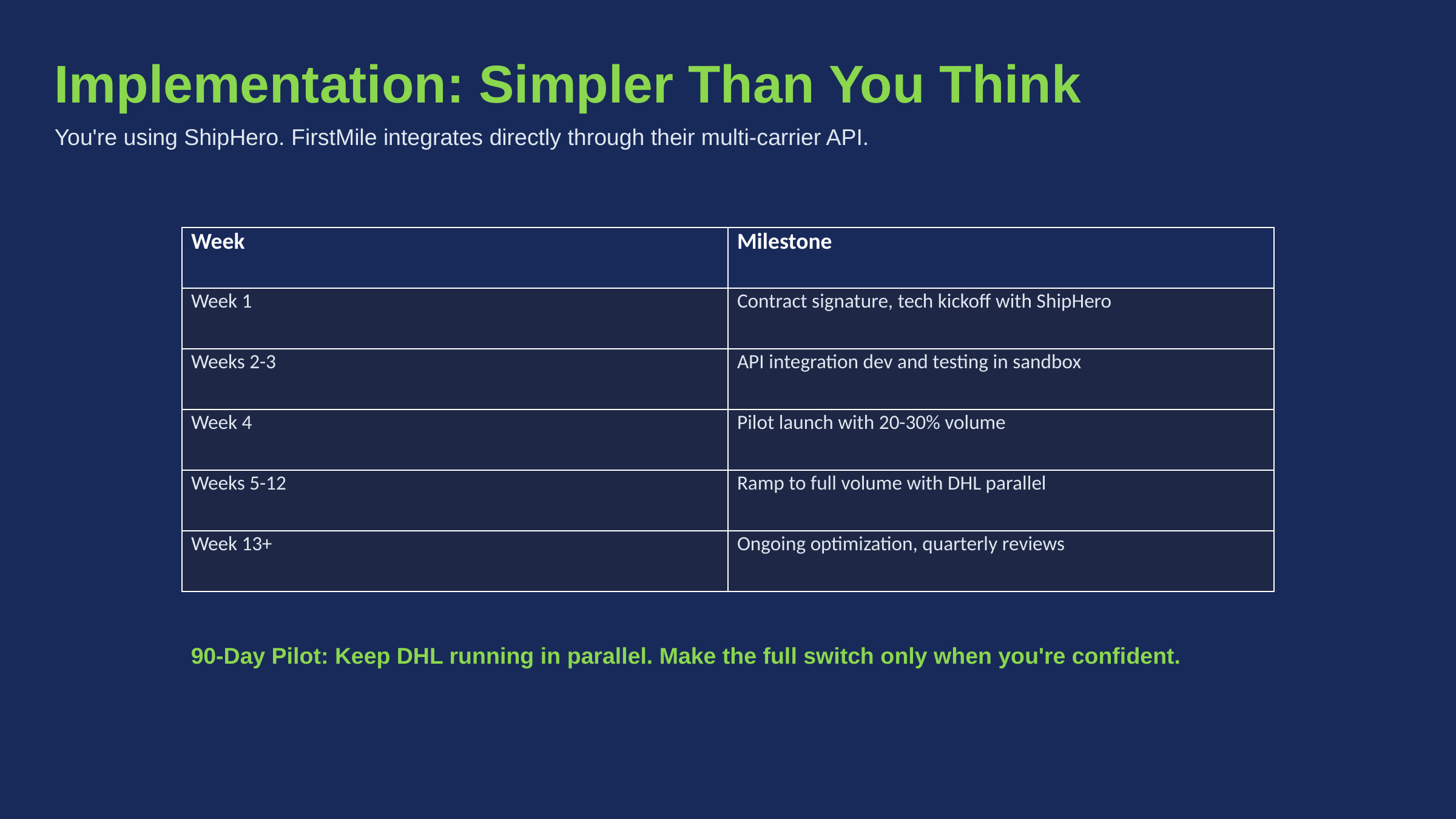

Implementation: Simpler Than You Think
You're using ShipHero. FirstMile integrates directly through their multi-carrier API.
| Week | Milestone |
| --- | --- |
| Week 1 | Contract signature, tech kickoff with ShipHero |
| Weeks 2-3 | API integration dev and testing in sandbox |
| Week 4 | Pilot launch with 20-30% volume |
| Weeks 5-12 | Ramp to full volume with DHL parallel |
| Week 13+ | Ongoing optimization, quarterly reviews |
90-Day Pilot: Keep DHL running in parallel. Make the full switch only when you're confident.